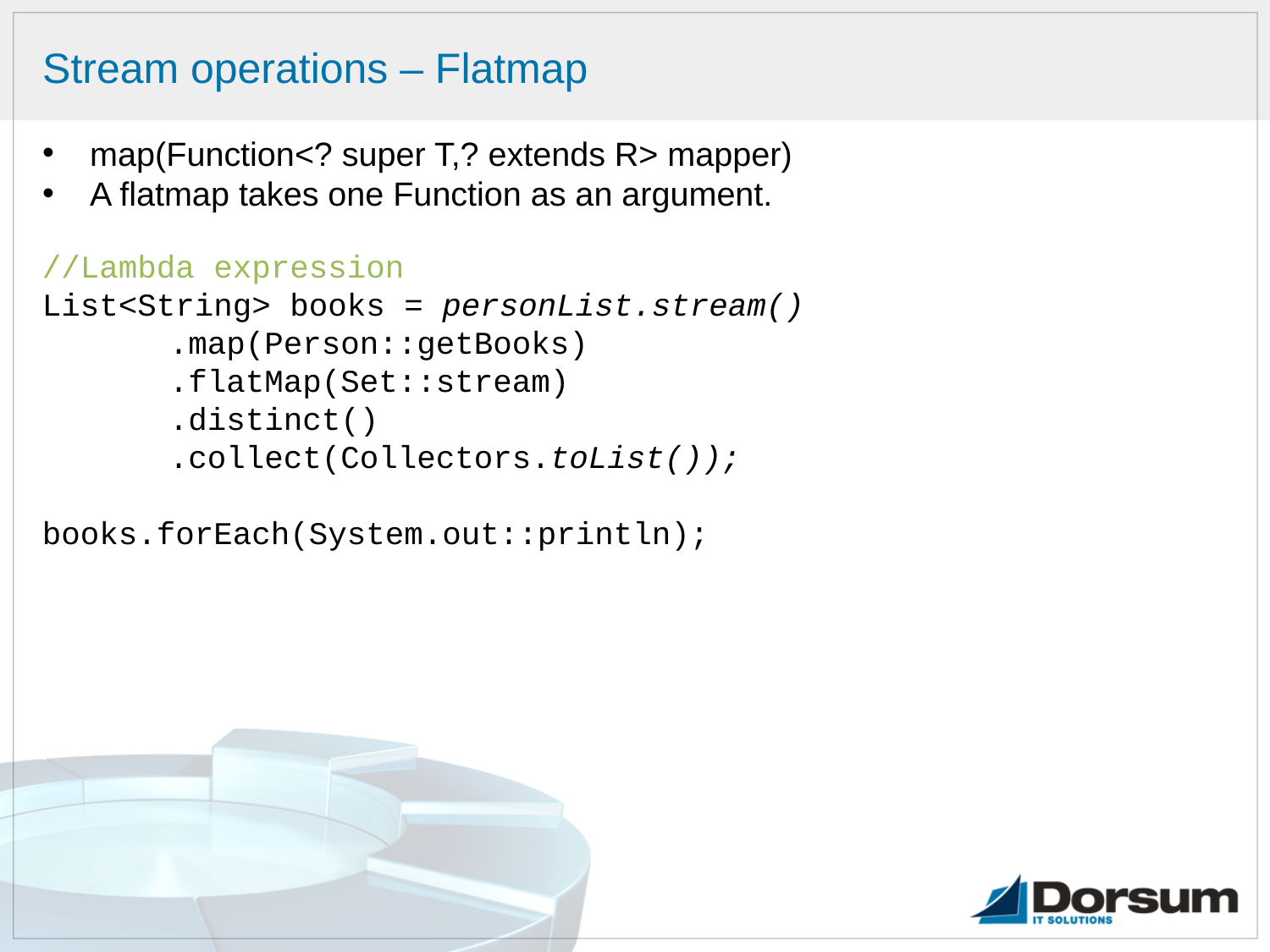

# Stream operations – Flatmap
map(Function<? super T,? extends R> mapper)
A flatmap takes one Function as an argument.

//Lambda expression
List<String> books = personList.stream()
	.map(Person::getBooks)
	.flatMap(Set::stream)
	.distinct()
	.collect(Collectors.toList());

books.forEach(System.out::println);